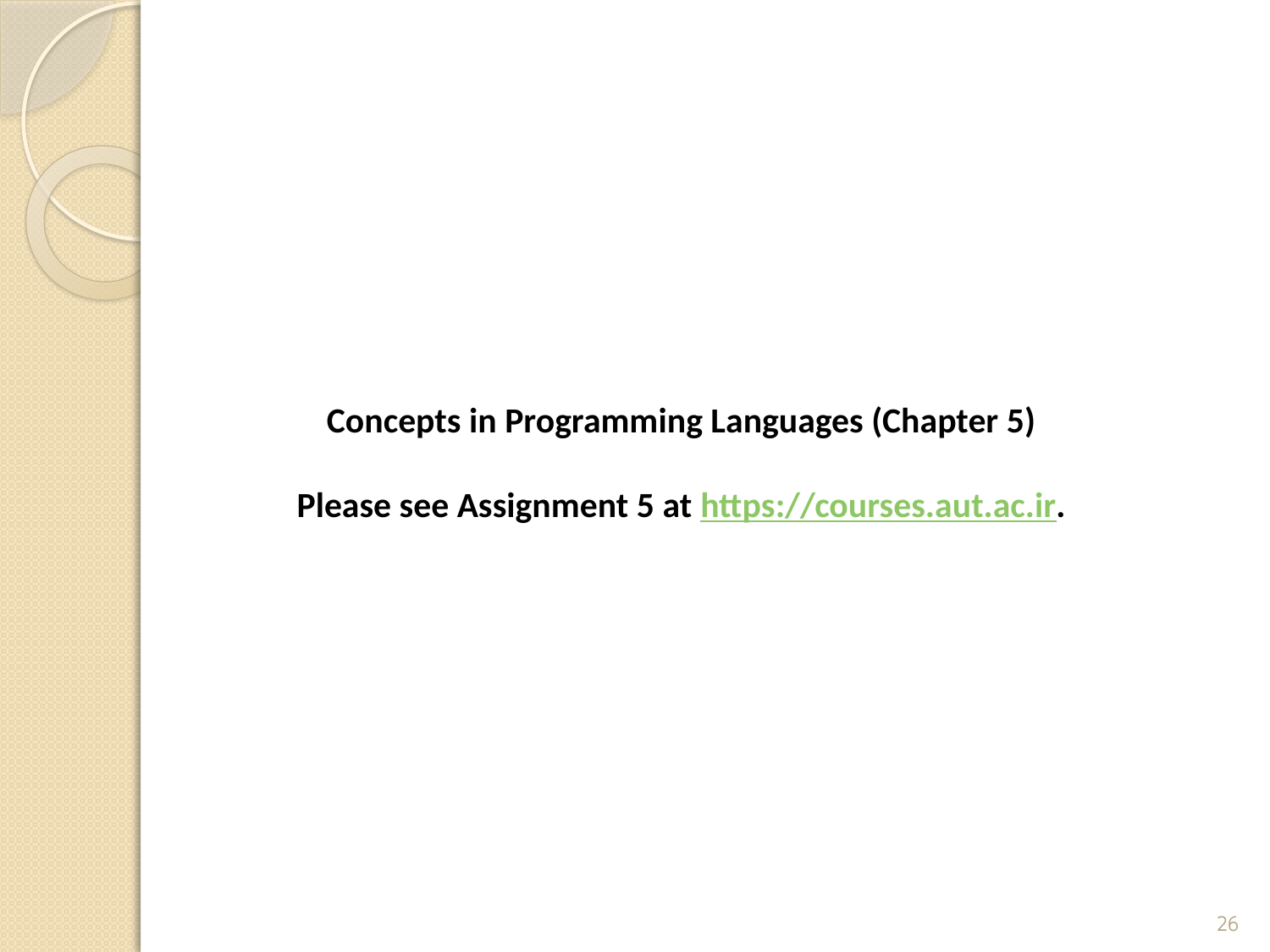

Concepts in Programming Languages (Chapter 5)

Please see Assignment 5 at https://courses.aut.ac.ir.

26